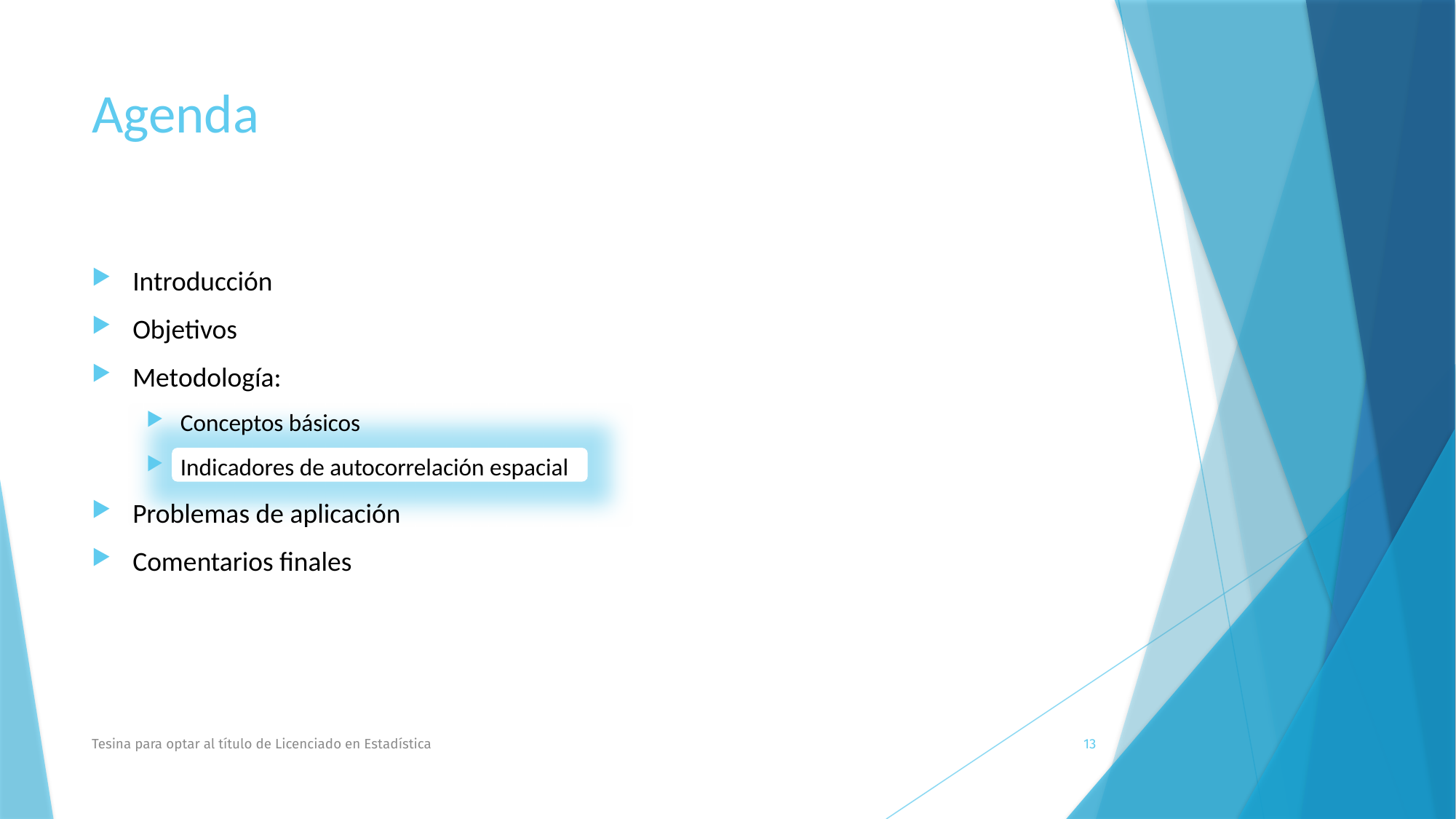

# Agenda
Introducción
Objetivos
Metodología:
Conceptos básicos
Indicadores de autocorrelación espacial
Problemas de aplicación
Comentarios finales

Tesina para optar al título de Licenciado en Estadística
13